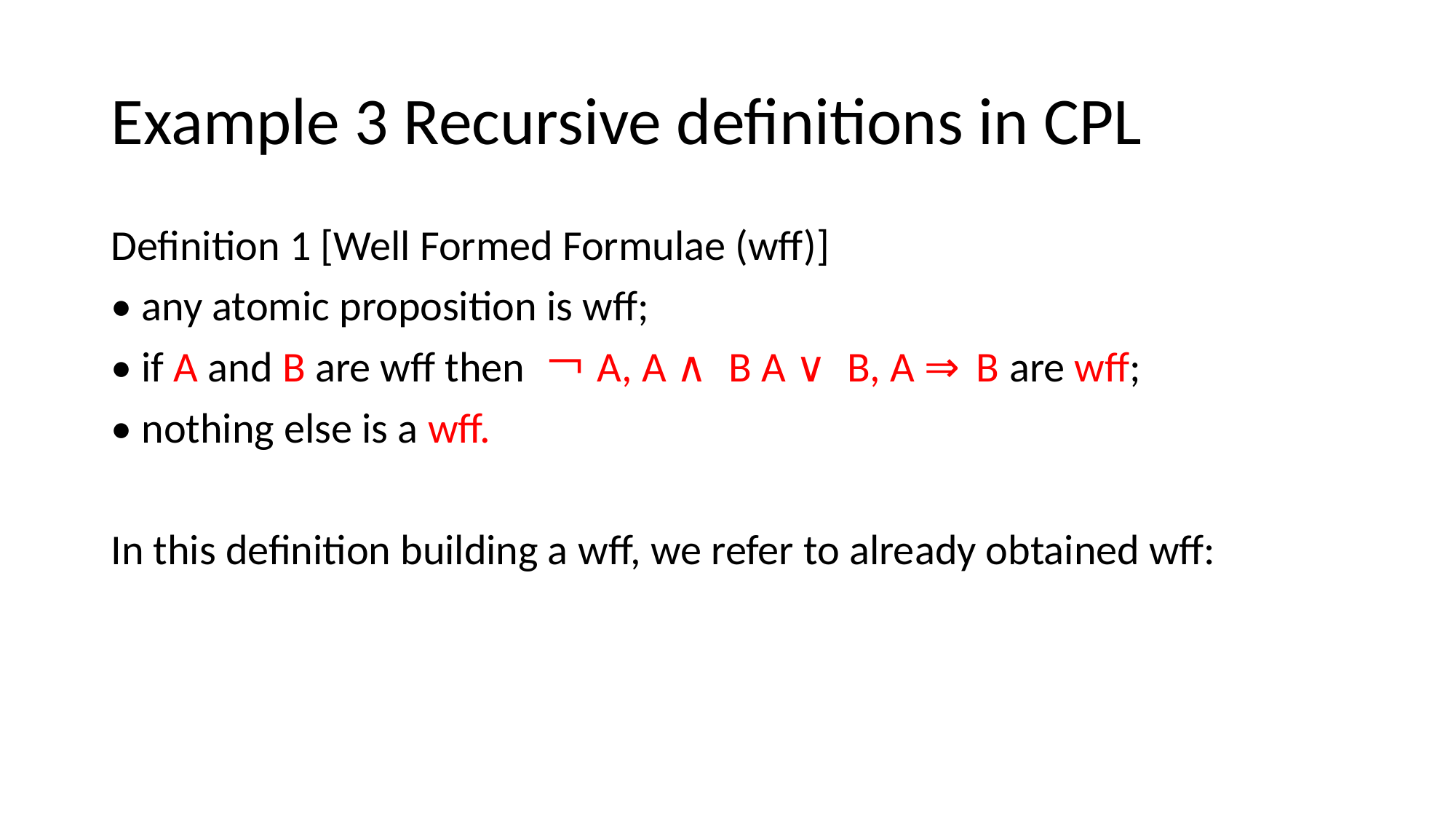

# Example 3 Recursive definitions in CPL
Definition 1 [Well Formed Formulae (wff)]
• any atomic proposition is wff;
• if A and B are wff then ￢A, A ∧ B A ∨ B, A ⇒ B are wff;
• nothing else is a wff.

In this definition building a wff, we refer to already obtained wff: